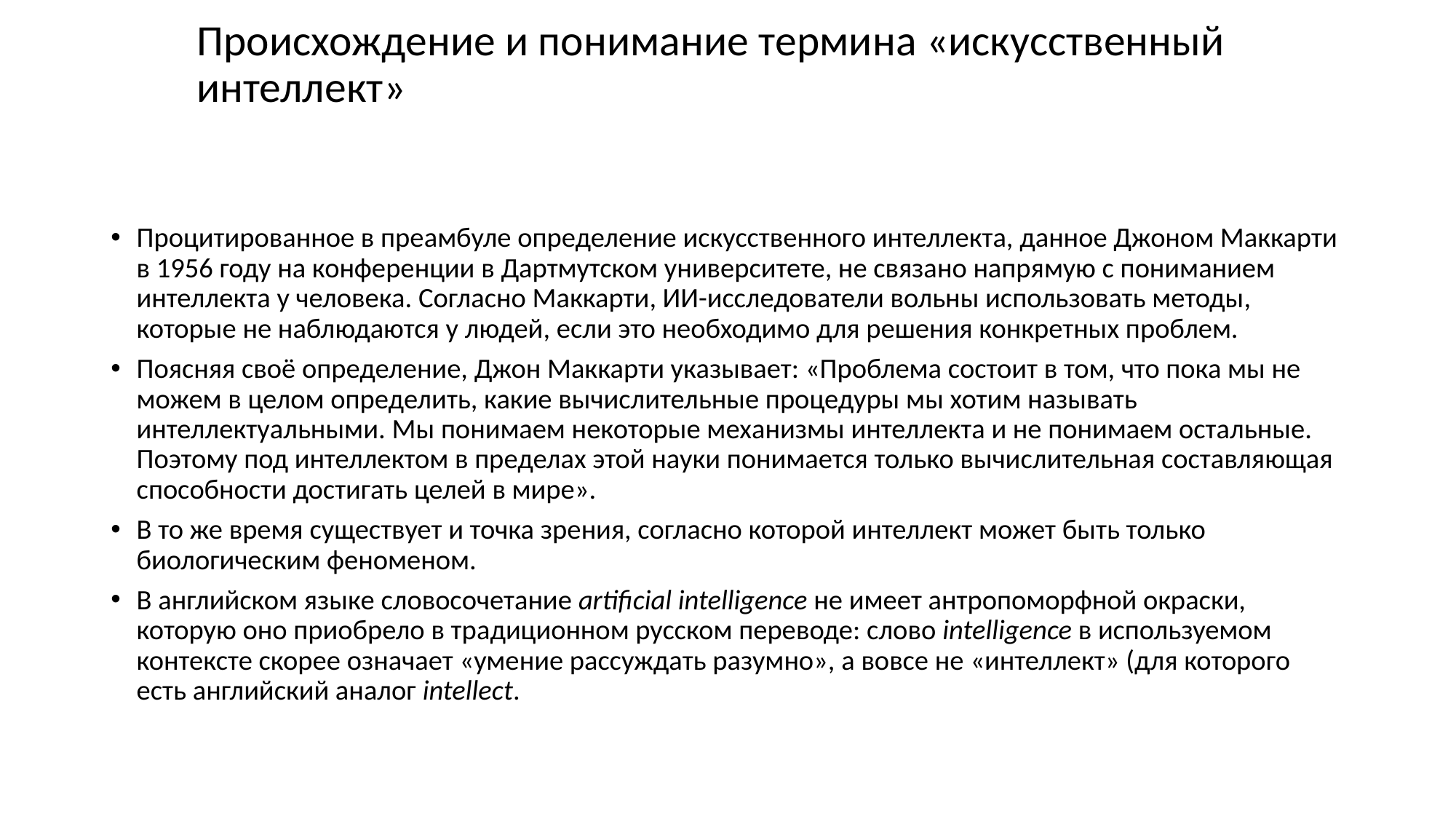

# Происхождение и понимание термина «искусственный интеллект»
Процитированное в преамбуле определение искусственного интеллекта, данное Джоном Маккарти в 1956 году на конференции в Дартмутском университете, не связано напрямую с пониманием интеллекта у человека. Согласно Маккарти, ИИ-исследователи вольны использовать методы, которые не наблюдаются у людей, если это необходимо для решения конкретных проблем.
Поясняя своё определение, Джон Маккарти указывает: «Проблема состоит в том, что пока мы не можем в целом определить, какие вычислительные процедуры мы хотим называть интеллектуальными. Мы понимаем некоторые механизмы интеллекта и не понимаем остальные. Поэтому под интеллектом в пределах этой науки понимается только вычислительная составляющая способности достигать целей в мире».
В то же время существует и точка зрения, согласно которой интеллект может быть только биологическим феноменом.
В английском языке словосочетание artificial intelligence не имеет антропоморфной окраски, которую оно приобрело в традиционном русском переводе: слово intelligence в используемом контексте скорее означает «умение рассуждать разумно», а вовсе не «интеллект» (для которого есть английский аналог intellect.